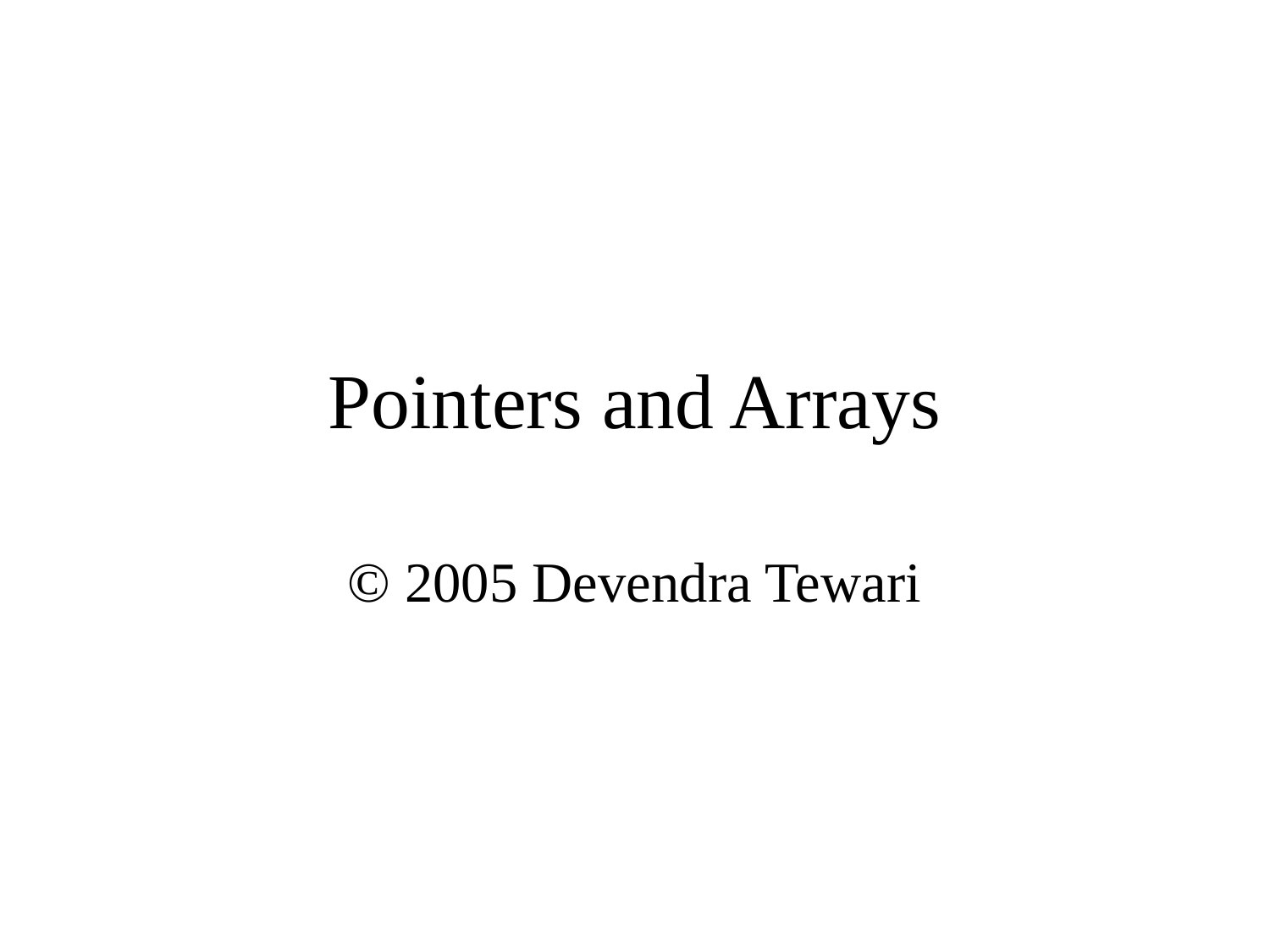

# Pointers and Arrays
© 2005 Devendra Tewari